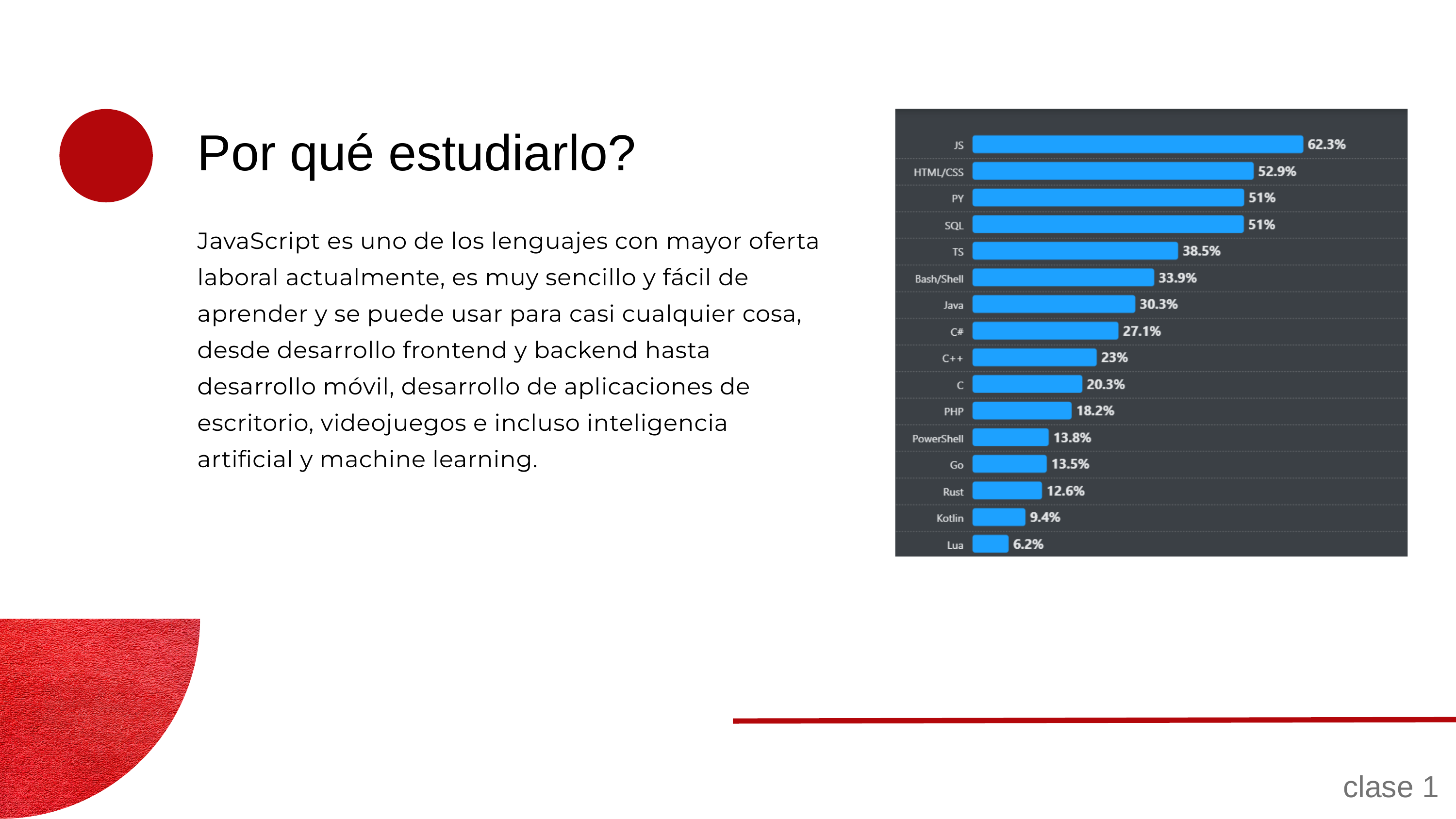

Por qué estudiarlo?
JavaScript es uno de los lenguajes con mayor oferta laboral actualmente, es muy sencillo y fácil de aprender y se puede usar para casi cualquier cosa, desde desarrollo frontend y backend hasta desarrollo móvil, desarrollo de aplicaciones de escritorio, videojuegos e incluso inteligencia artificial y machine learning.

clase 1